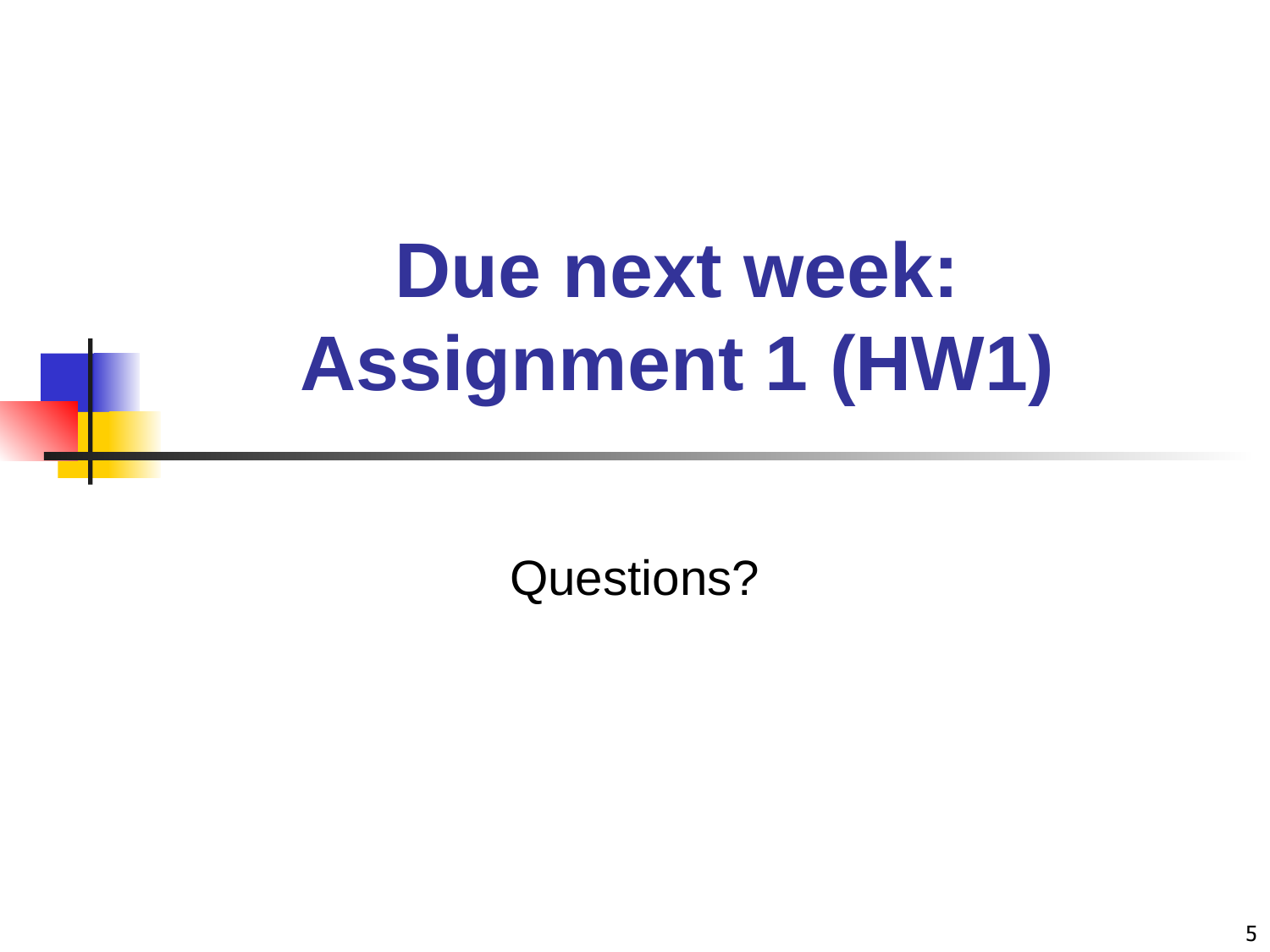

# Due next week: Assignment 1 (HW1)
Questions?
5